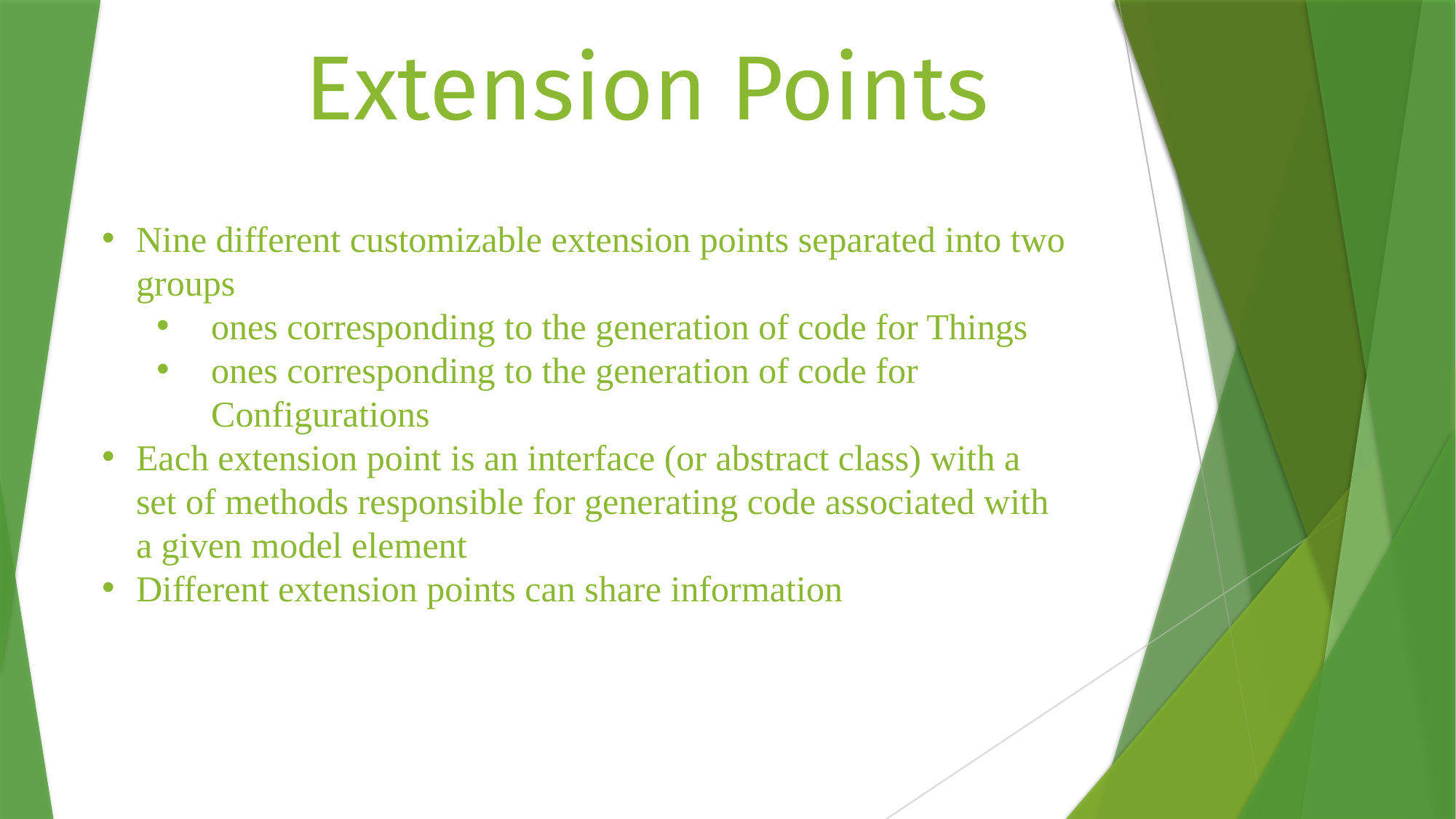

Extension Points
#
Nine different customizable extension points separated into two groups
ones corresponding to the generation of code for Things
ones corresponding to the generation of code for Configurations
Each extension point is an interface (or abstract class) with a set of methods responsible for generating code associated with a given model element
Different extension points can share information